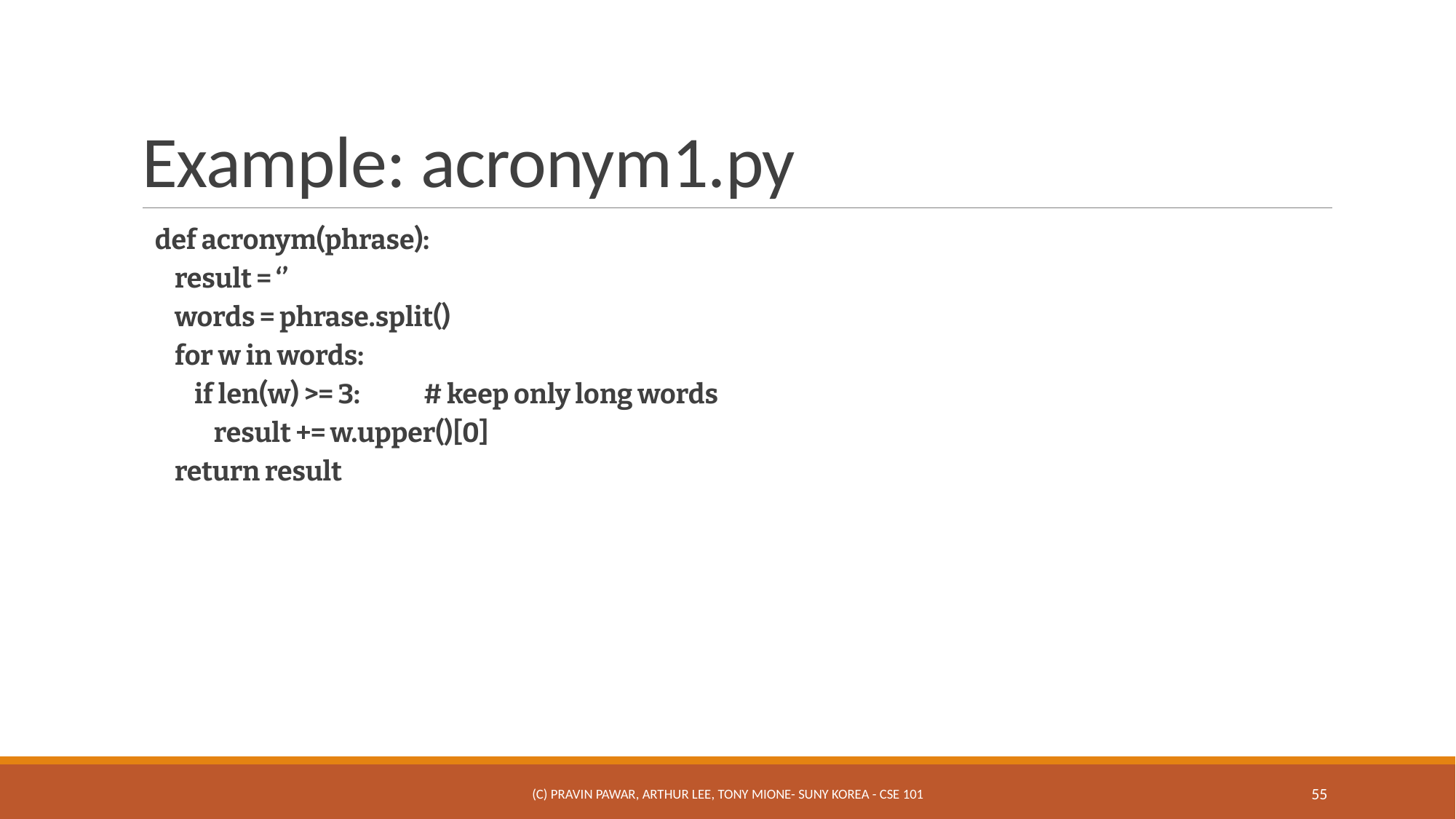

# Example: acronym1.py
def acronym(phrase):
    result = ‘’
    words = phrase.split()
    for w in words:
        if len(w) >= 3:             # keep only long words
            result += w.upper()[0]
    return result
(c) Pravin Pawar, Arthur Lee, Tony Mione- SUNY Korea - CSE 101
55